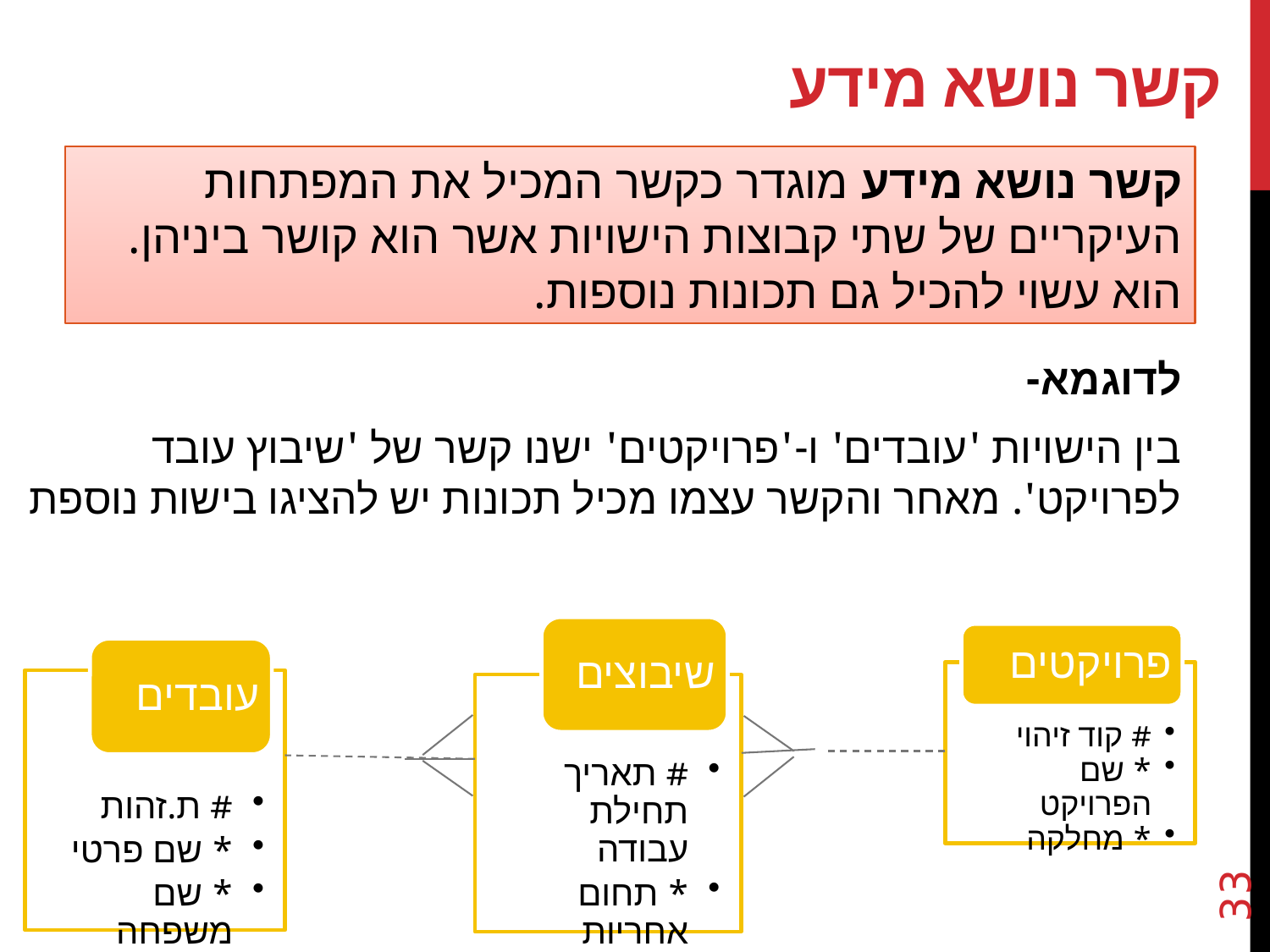

# קשר נושא מידע
קשר נושא מידע מוגדר כקשר המכיל את המפתחות העיקריים של שתי קבוצות הישויות אשר הוא קושר ביניהן. הוא עשוי להכיל גם תכונות נוספות.
לדוגמא-
בין הישויות 'עובדים' ו-'פרויקטים' ישנו קשר של 'שיבוץ עובד לפרויקט'. מאחר והקשר עצמו מכיל תכונות יש להציגו בישות נוספת
# תאריך תחילת עבודה
* תחום אחריות
שיבוצים
# קוד זיהוי
* שם הפרויקט
* מחלקה
פרויקטים
# ת.זהות
* שם פרטי
* שם משפחה
עובדים
33